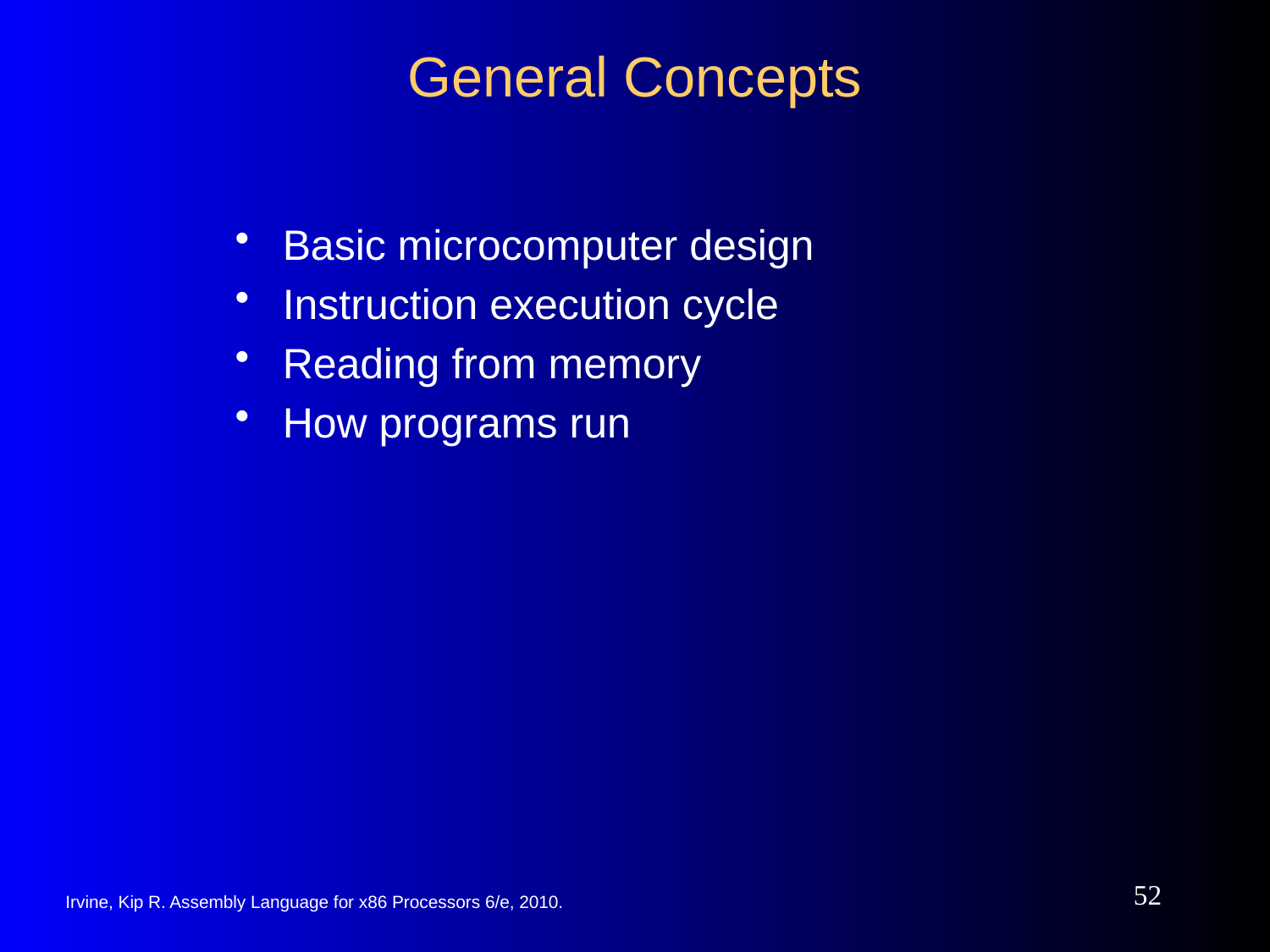

# General Concepts
Basic microcomputer design
Instruction execution cycle
Reading from memory
How programs run
52
Irvine, Kip R. Assembly Language for x86 Processors 6/e, 2010.